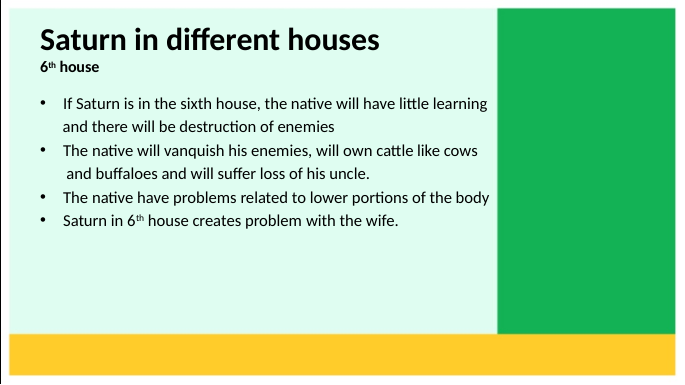

# Saturn in different houses 6th house
If Saturn is in the sixth house, the native will have little learning
      and there will be destruction of enemies
The native will vanquish his enemies, will own cattle like cows
       and buffaloes and will suffer loss of his uncle.
The native have problems related to lower portions of the body
Saturn in 6th house creates problem with the wife.